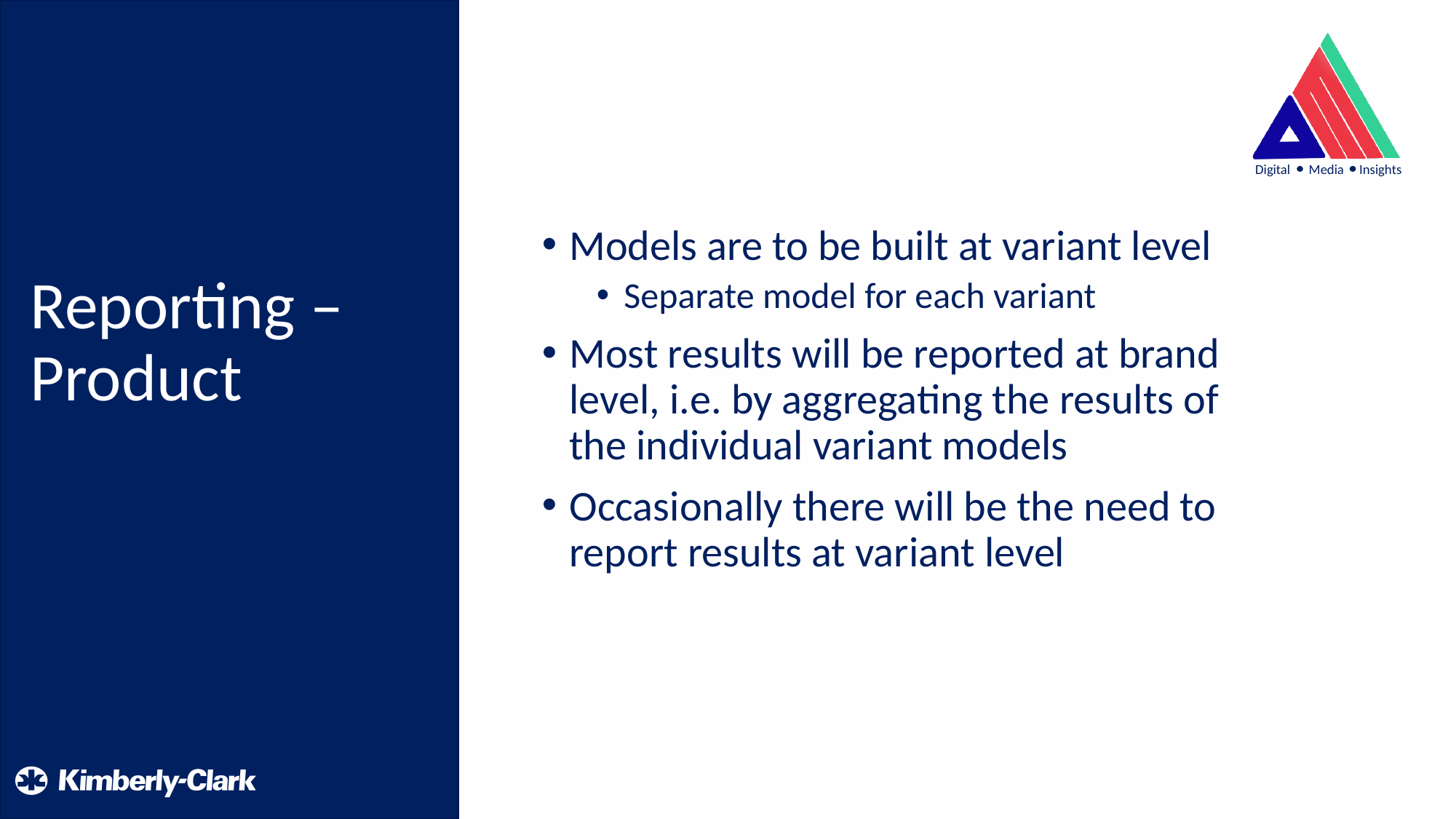

Models are to be built at variant level
Separate model for each variant
Most results will be reported at brand level, i.e. by aggregating the results of the individual variant models
Occasionally there will be the need to report results at variant level

Reporting – Product